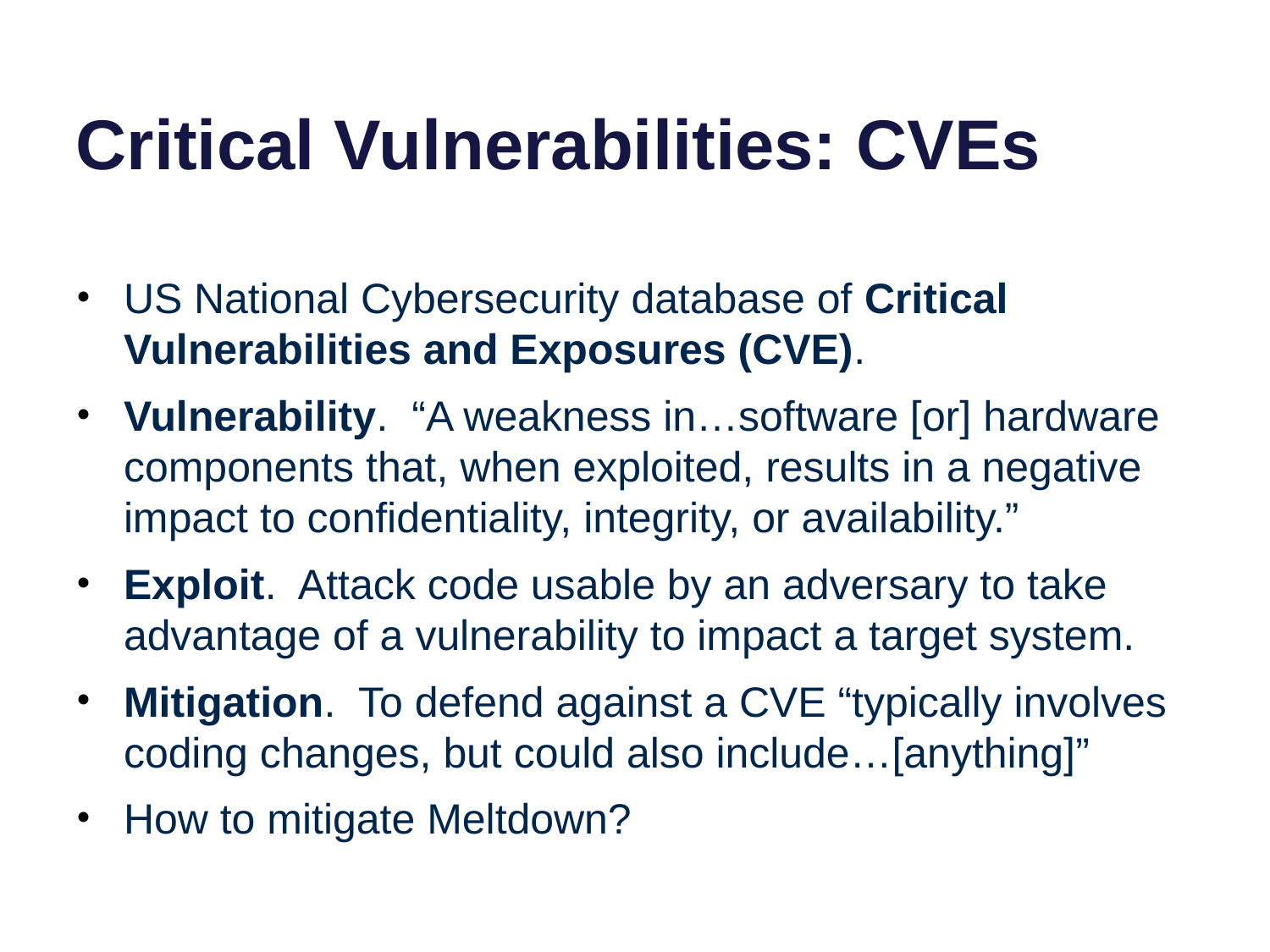

# Critical Vulnerabilities: CVEs
US National Cybersecurity database of Critical  Vulnerabilities and Exposures (CVE).
Vulnerability.  “A weakness in…software [or] hardware components that, when exploited, results in a negative impact to confidentiality, integrity, or availability.”
Exploit.  Attack code usable by an adversary to take advantage of a vulnerability to impact a target system.
Mitigation.  To defend against a CVE “typically involves coding changes, but could also include…[anything]”
How to mitigate Meltdown?